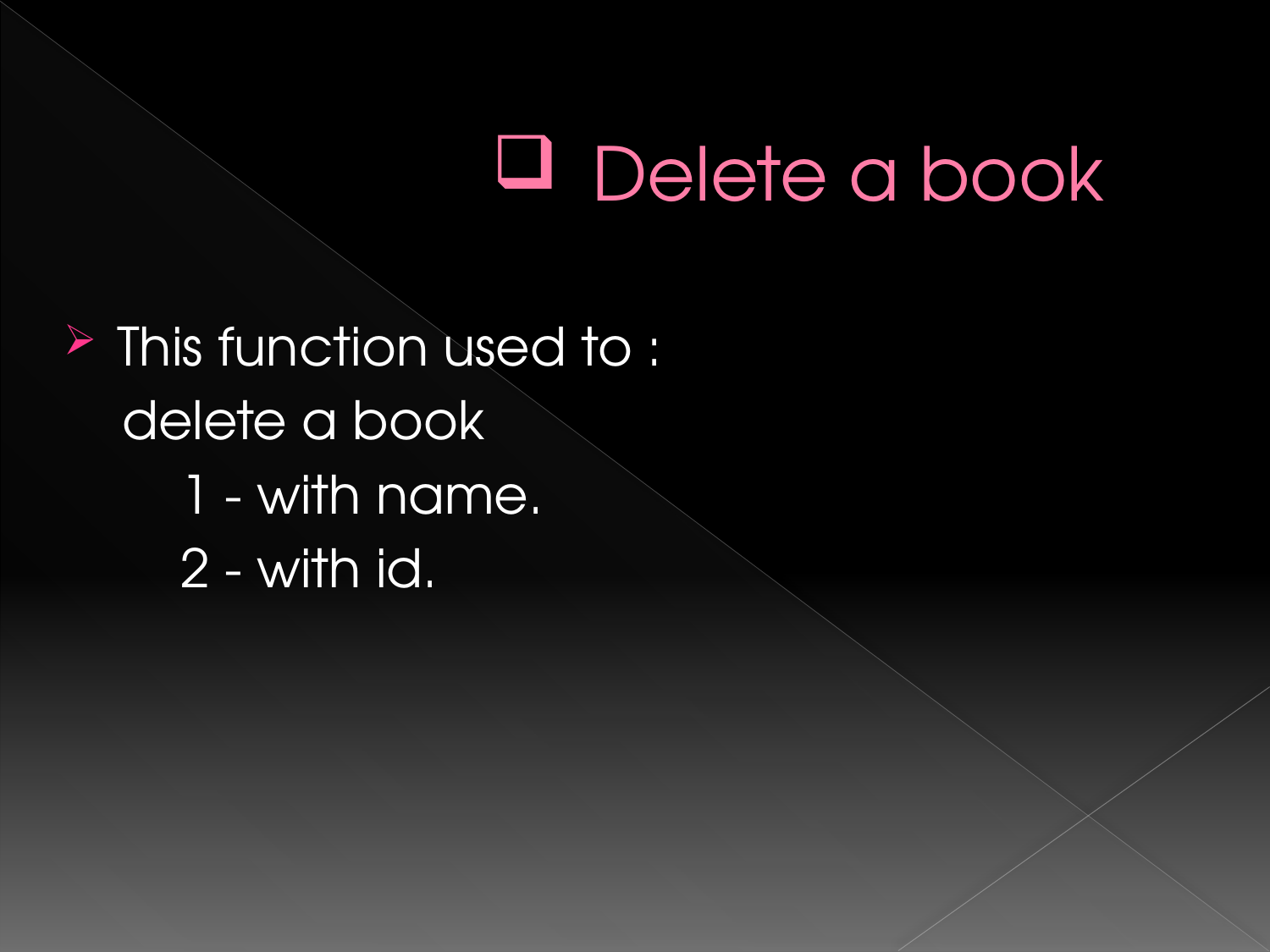

# Delete a book
This function used to :
    delete a book
        1 - with name.
        2 - with id.